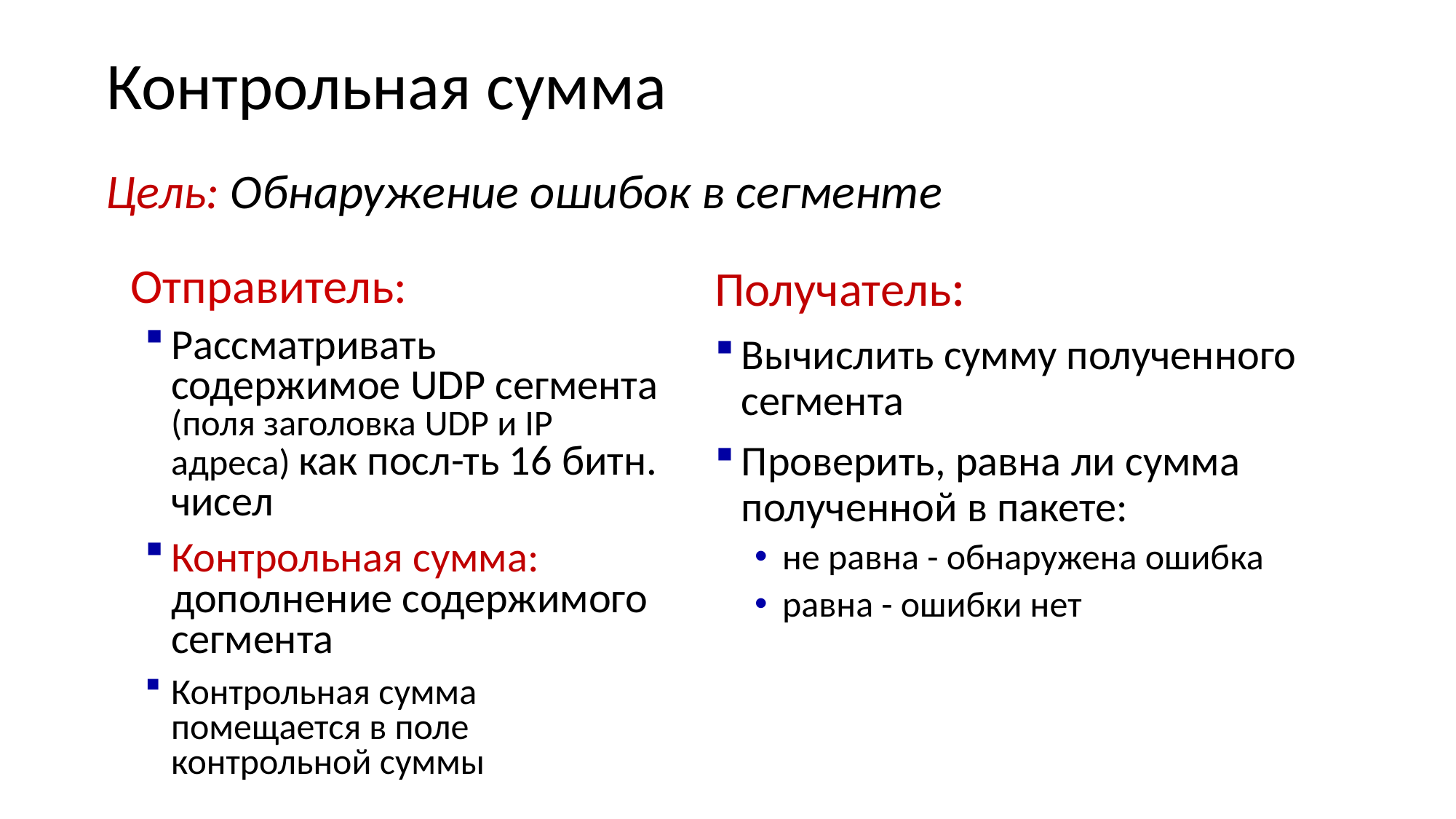

# Контрольная сумма
Цель: Обнаружение ошибок в сегменте
Получатель:
Вычислить сумму полученного сегмента
Проверить, равна ли сумма полученной в пакете:
не равна - обнаружена ошибка
равна - ошибки нет

Отправитель:
Рассматривать содержимое UDP сегмента (поля заголовка UDP и IP адреса) как посл-ть 16 битн. чисел
Контрольная сумма: дополнение содержимого сегмента
Контрольная сумма помещается в поле контрольной суммы